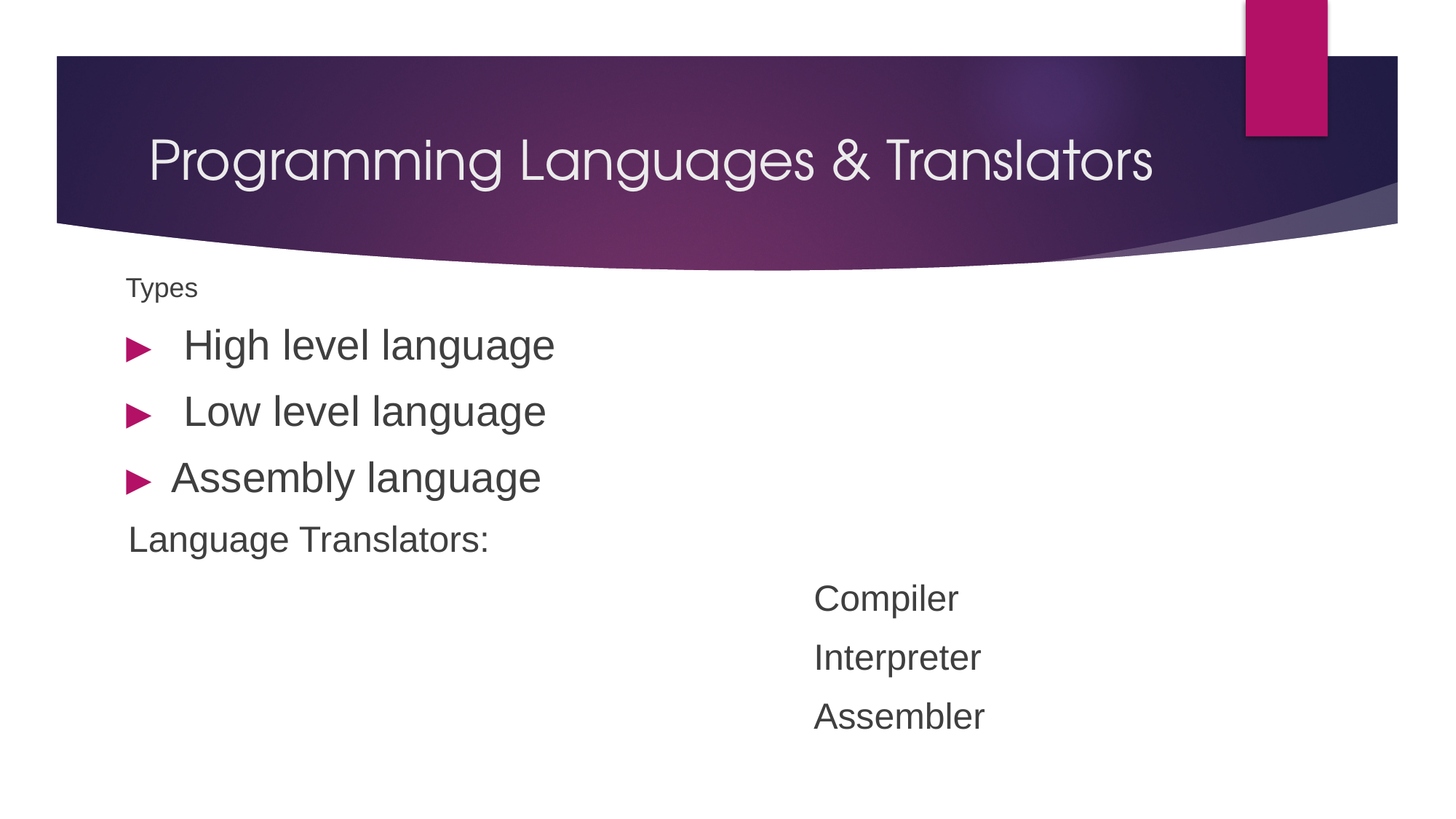

# Programming Languages & Translators
 Types
  High level language
  Low level language
 Assembly language
 Language Translators:
							Compiler
							Interpreter
							Assembler